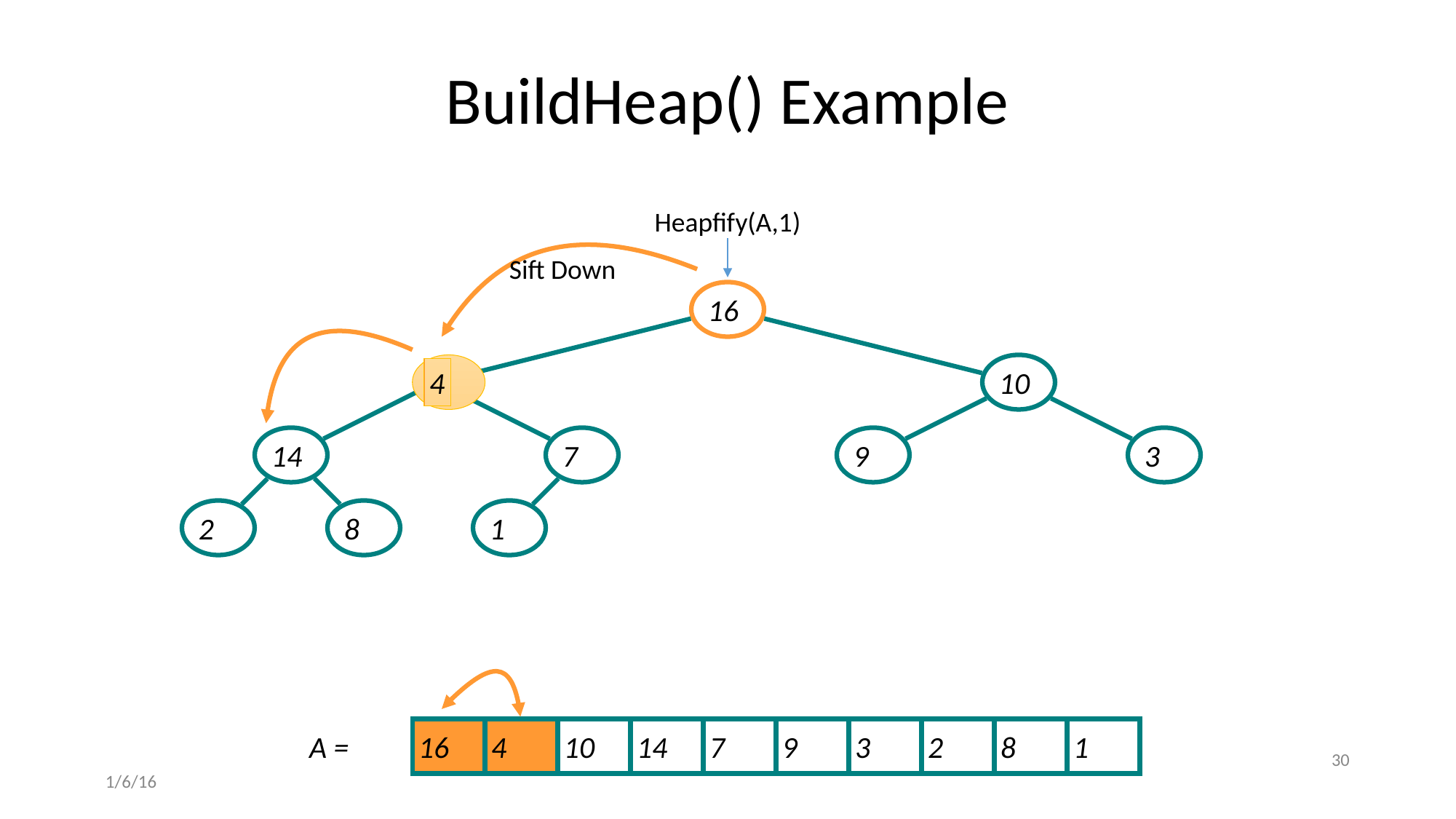

# BuildHeap() Example
Heapfify(A,1)

Sift Down

16

4

10

14

7

9

3

2

8

1

16

4

10

14

7

9

3

2

8

1
A =
30
1/6/16